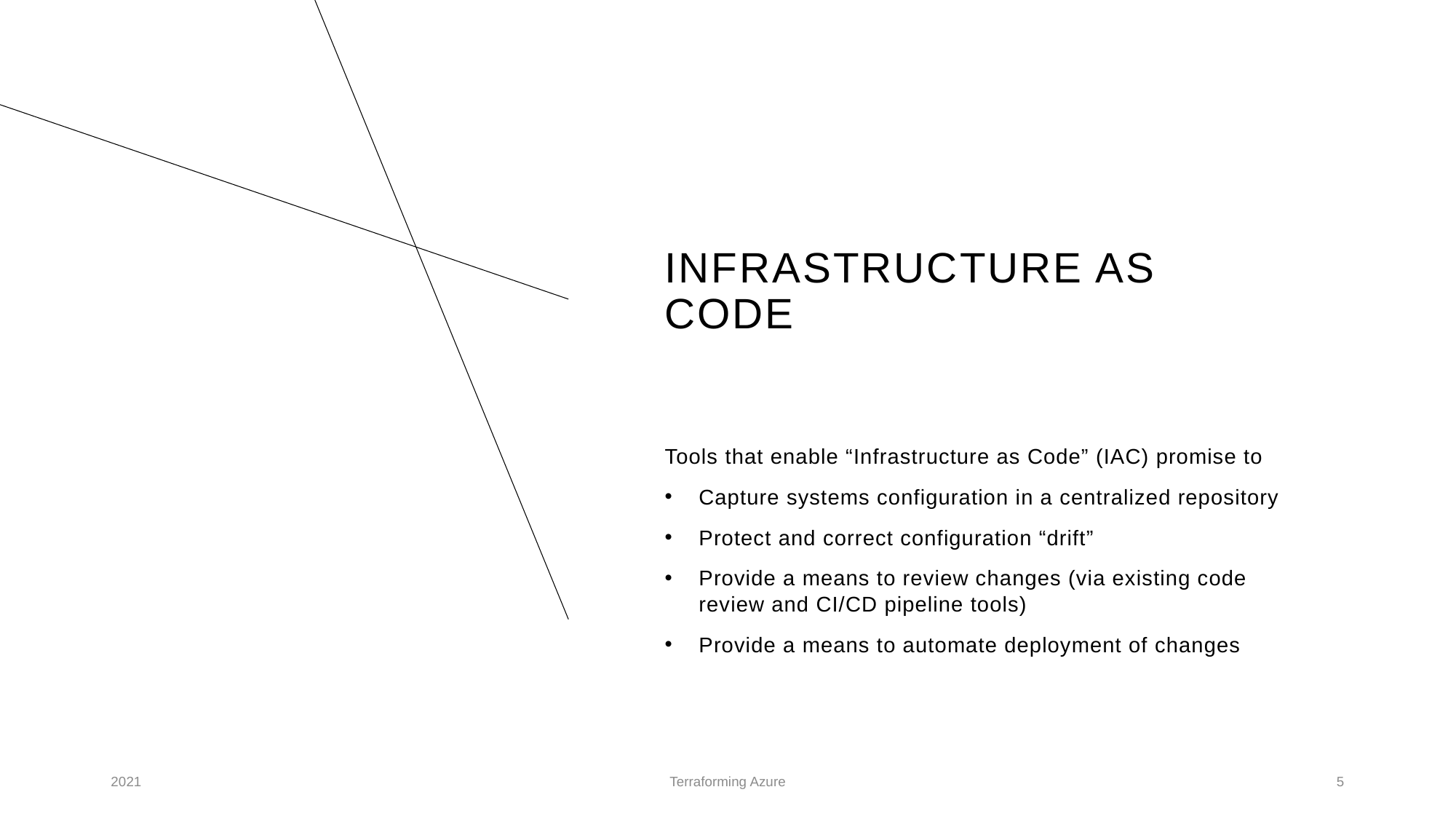

# Infrastructure as code
Tools that enable “Infrastructure as Code” (IAC) promise to
Capture systems configuration in a centralized repository
Protect and correct configuration “drift”
Provide a means to review changes (via existing code review and CI/CD pipeline tools)
Provide a means to automate deployment of changes

2021
Terraforming Azure
5